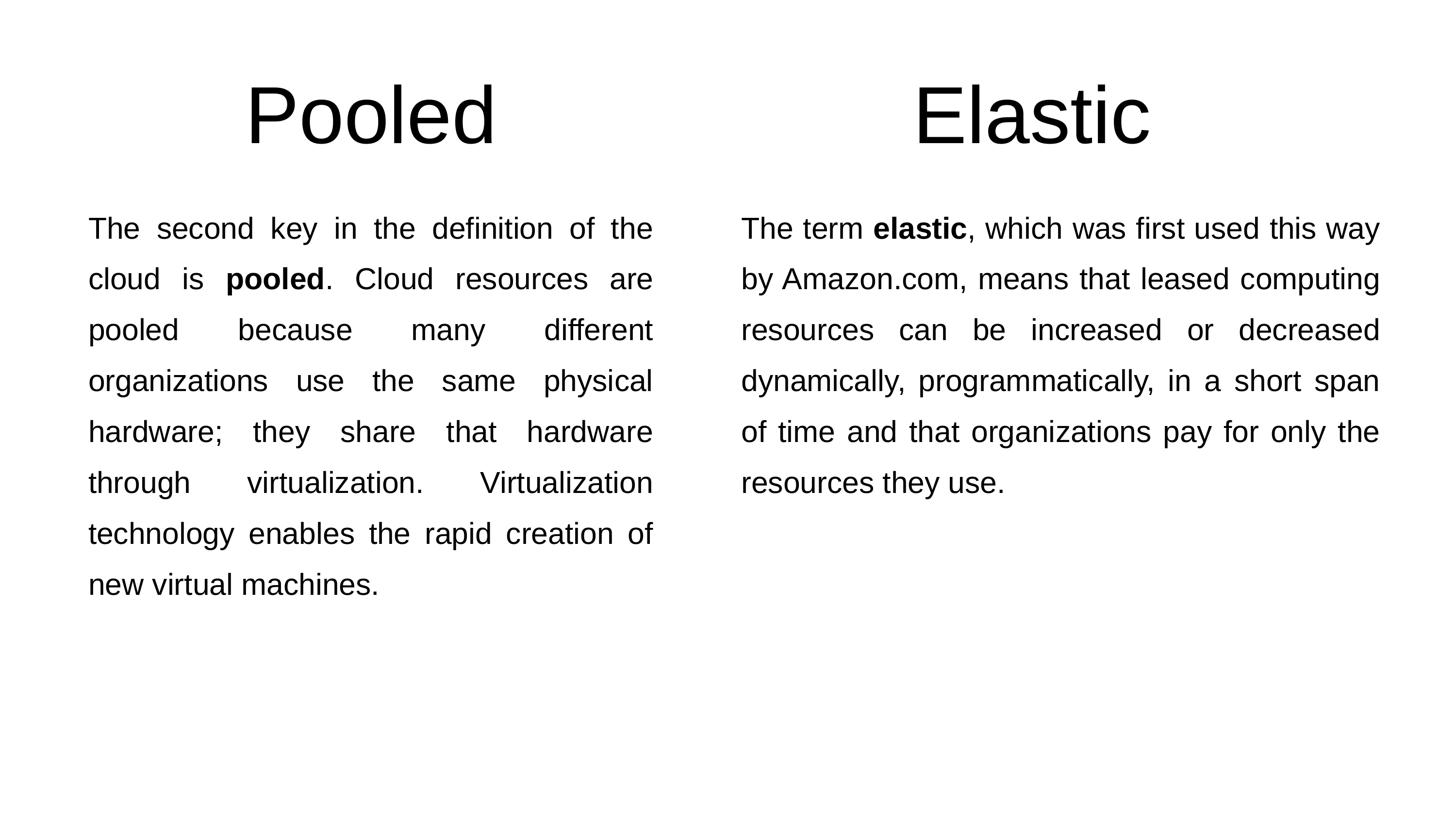

Pooled
Elastic
The second key in the definition of the cloud is pooled. Cloud resources are pooled because many different organizations use the same physical hardware; they share that hardware through virtualization. Virtualization technology enables the rapid creation of new virtual machines.
The term elastic, which was first used this way by Amazon.com, means that leased computing resources can be increased or decreased dynamically, programmatically, in a short span of time and that organizations pay for only the resources they use.